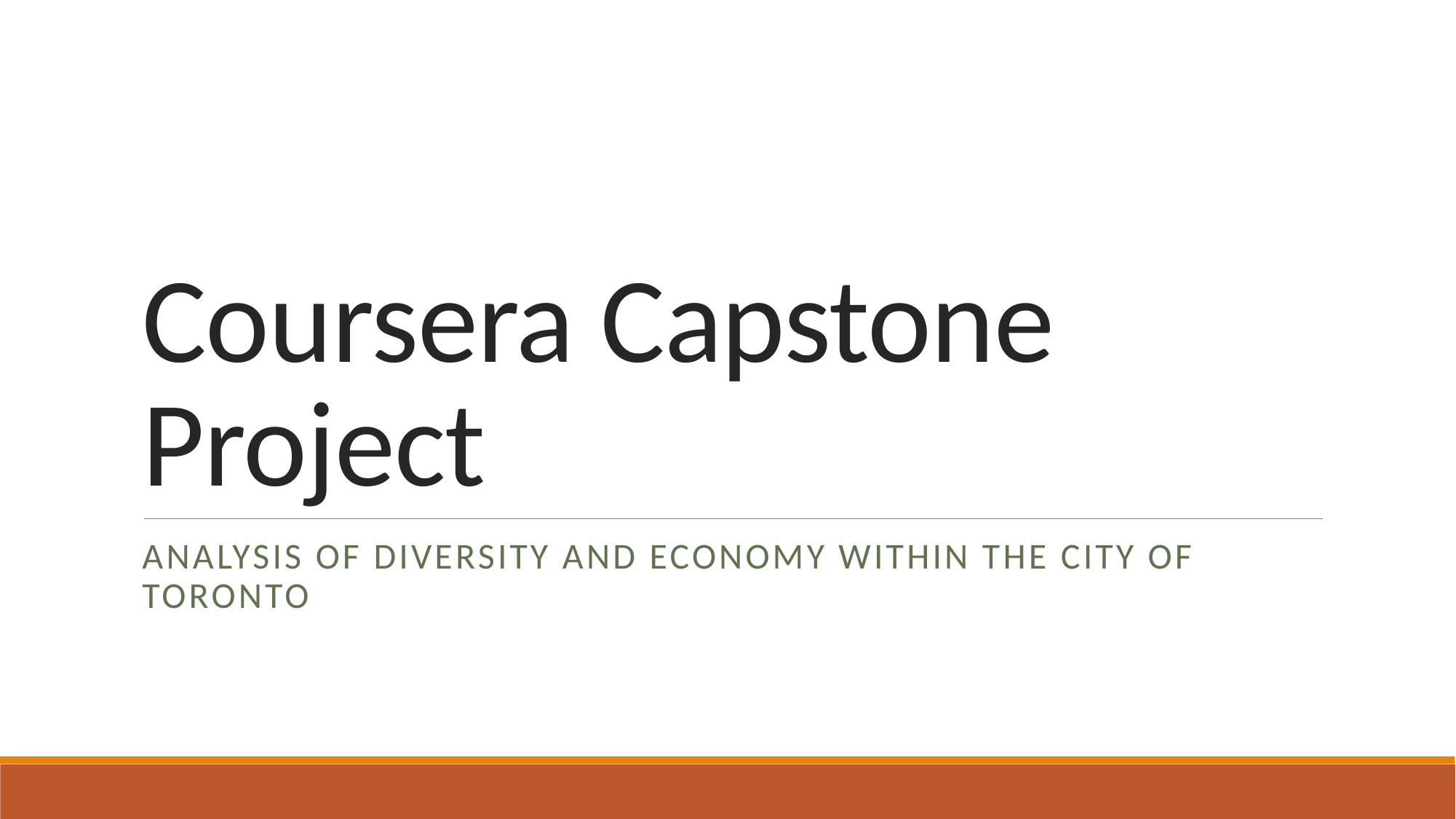

# Coursera Capstone Project
Analysis of diversity and economy within the city of toronto